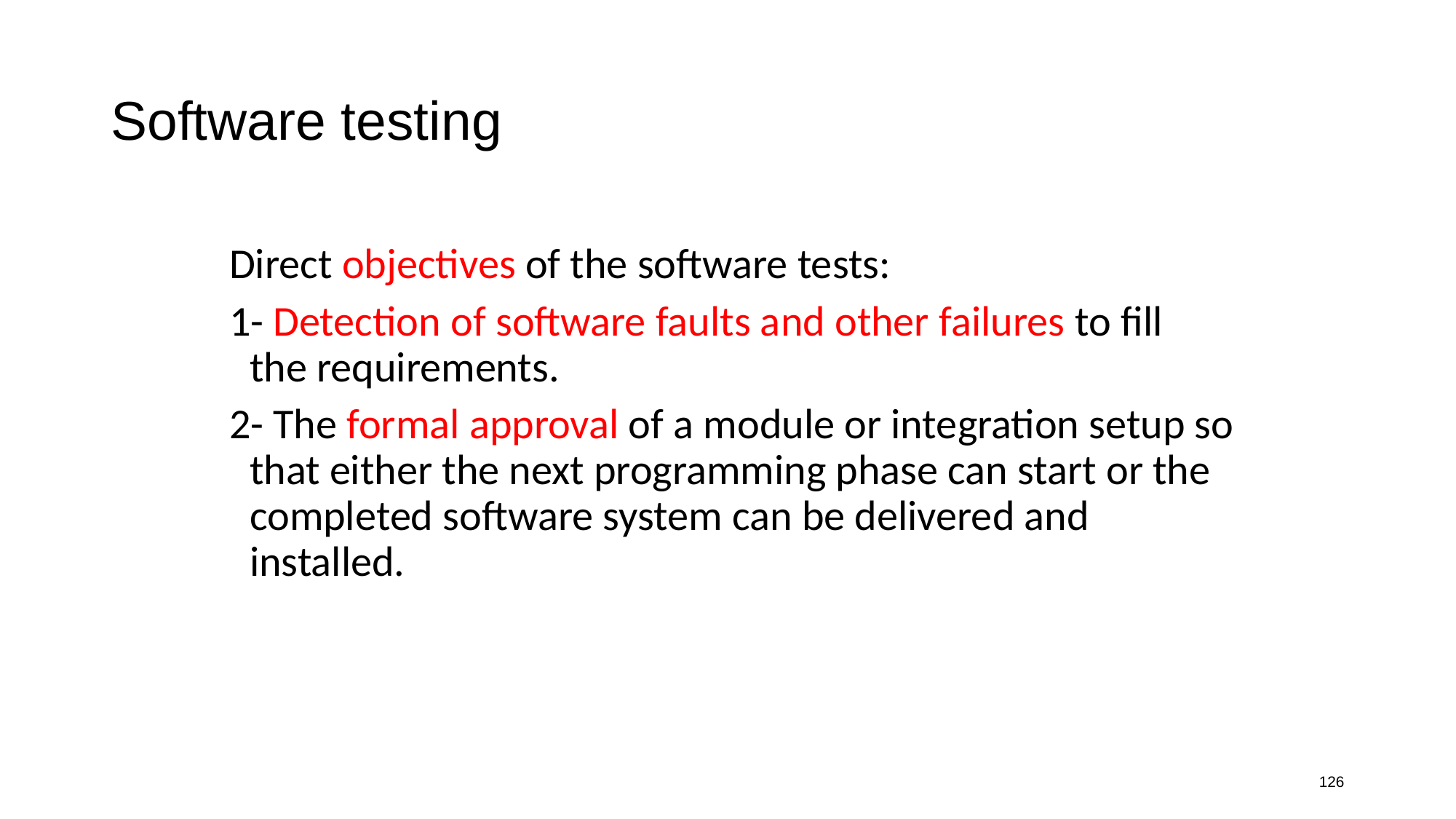

# Software testing
Direct objectives of the software tests:
1- Detection of software faults and other failures to fill   the requirements.
2- The formal approval of a module or integration setup so that either the next programming phase can start or the completed software system can be delivered and installed.
126